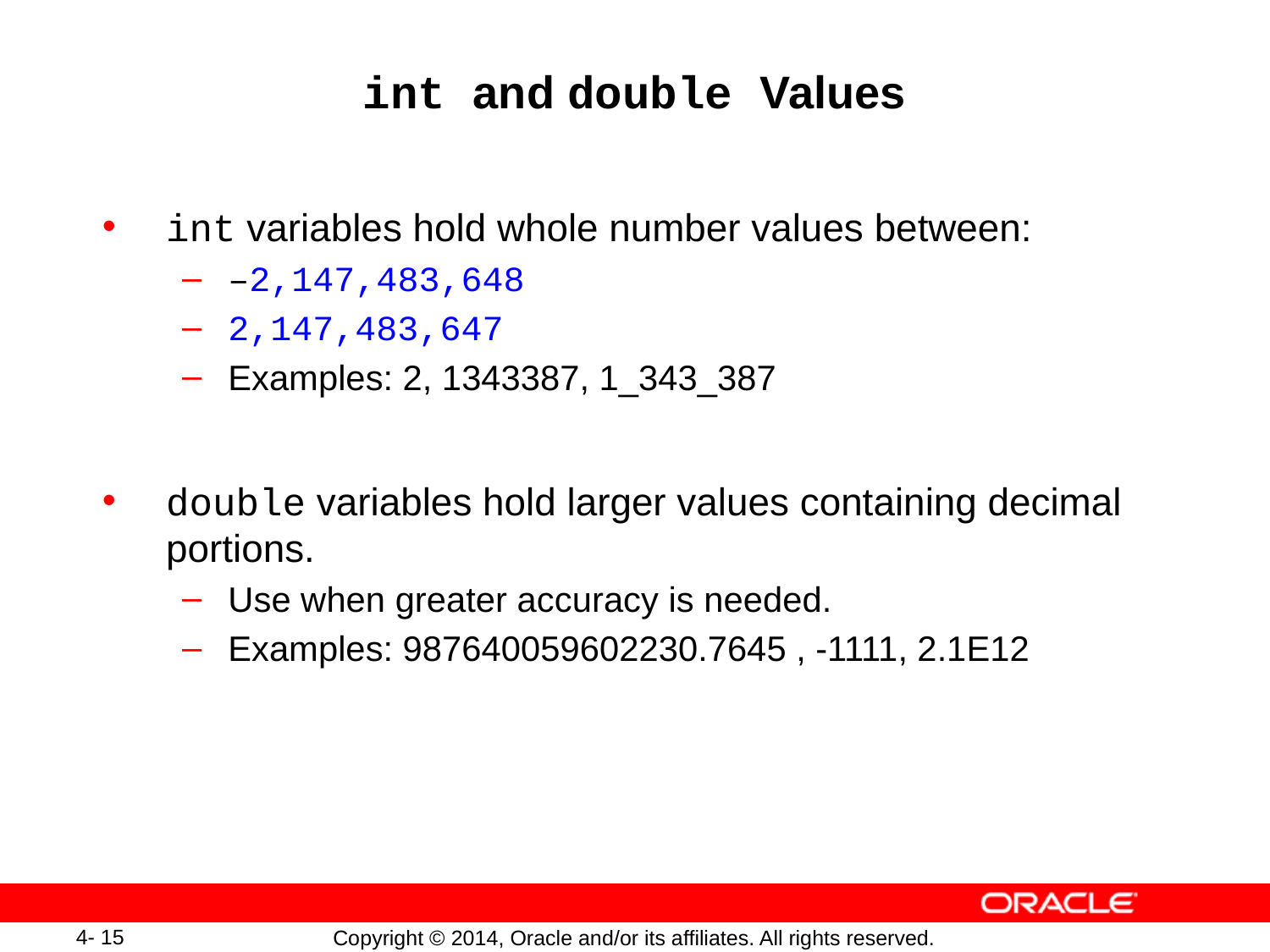

# int and double Values
int variables hold whole number values between:
–2,147,483,648
2,147,483,647
Examples: 2, 1343387, 1_343_387

double variables hold larger values containing decimal portions.
Use when greater accuracy is needed.
Examples: 987640059602230.7645 , -1111, 2.1E12